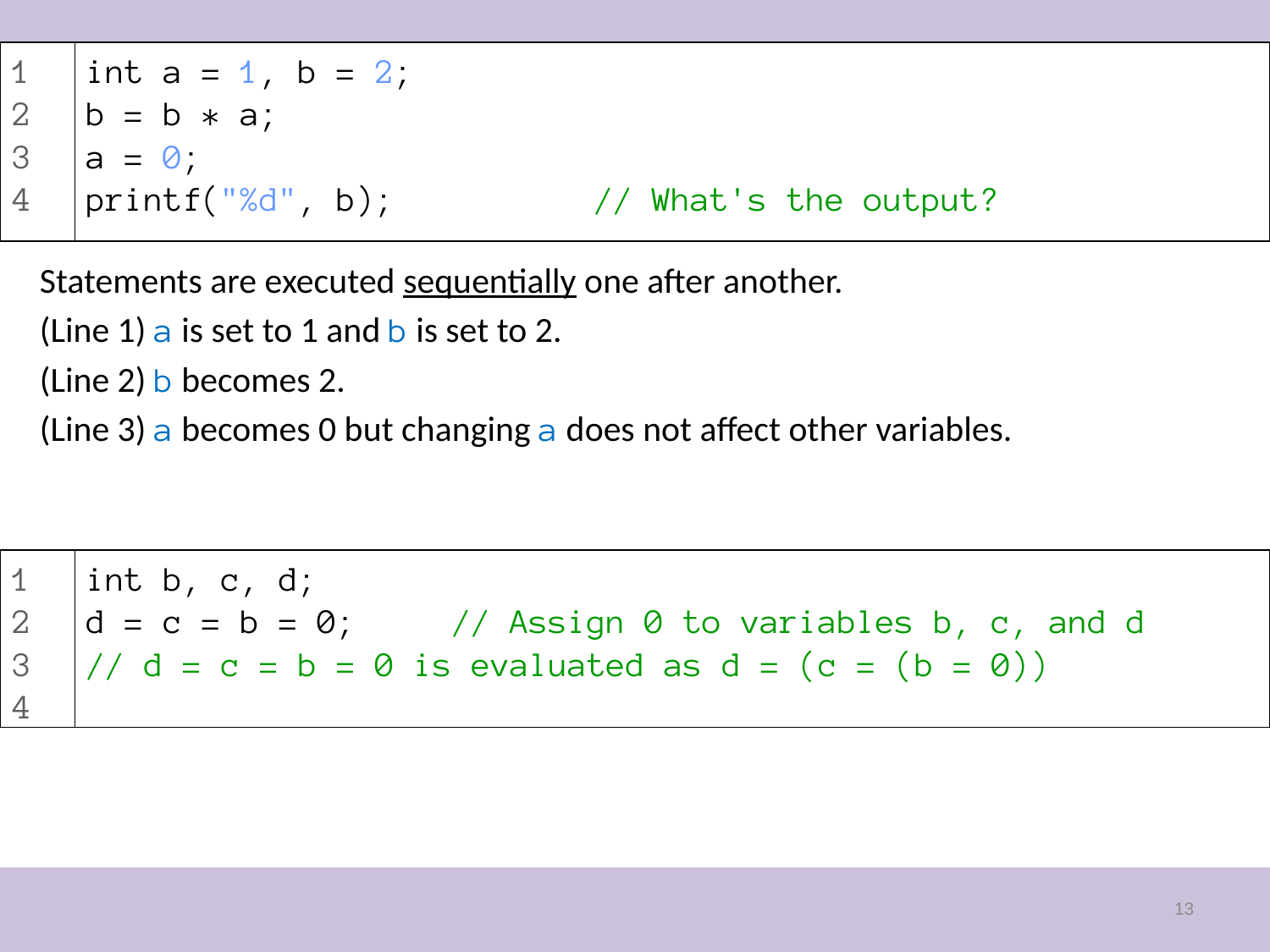

1
2
3
4

int a = 1, b = 2;
b = b * a;
a = 0;
printf("%d", b); 		// What's the output?
Statements are executed sequentially one after another.
(Line 1) a is set to 1 and b is set to 2.
(Line 2) b becomes 2.
(Line 3) a becomes 0 but changing a does not affect other variables.
1
2
3
4
int b, c, d;
d = c = b = 0;     // Assign 0 to variables b, c, and d
// d = c = b = 0 is evaluated as d = (c = (b = 0))

13